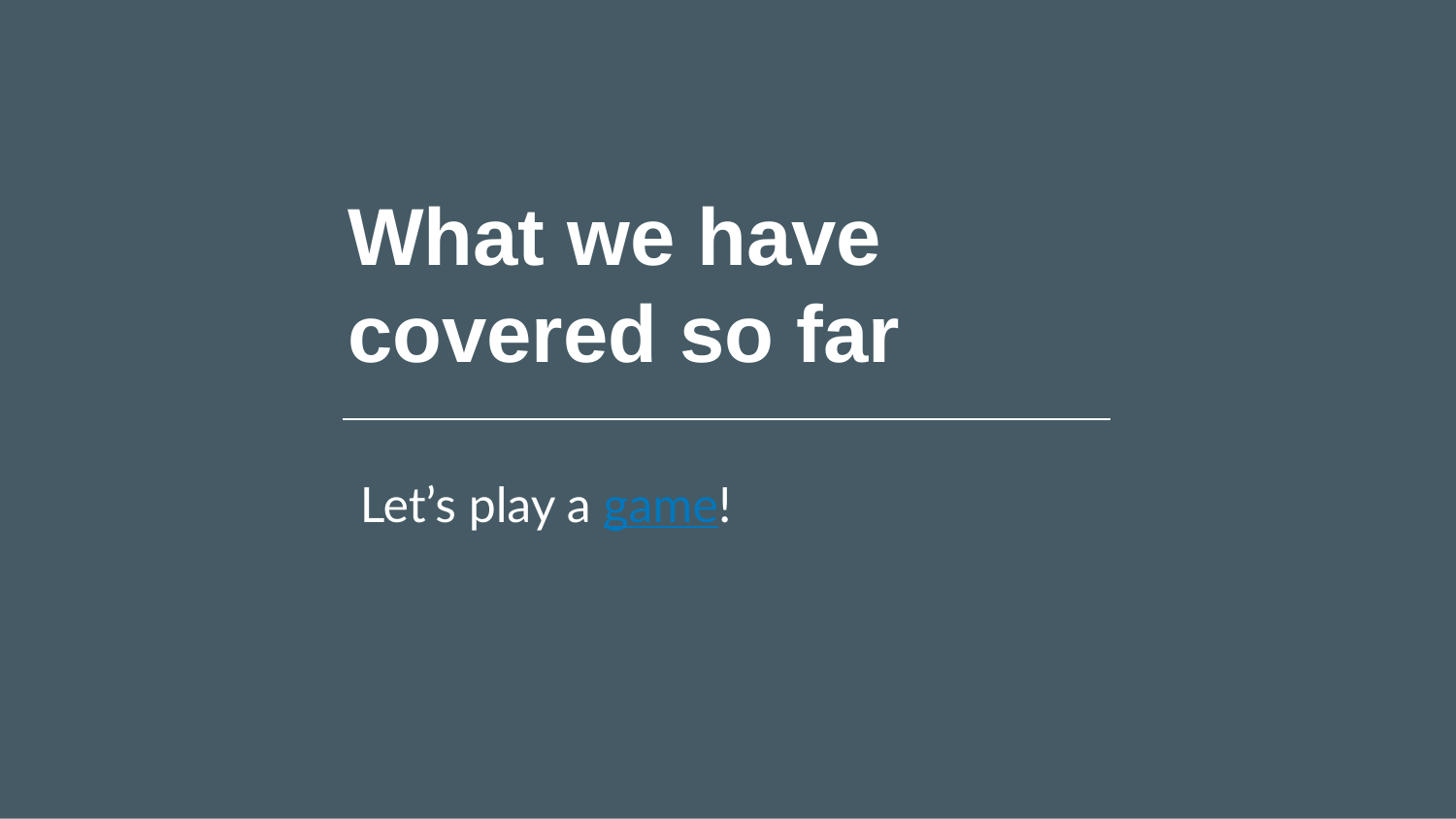

# What we have covered so far
Let’s play a game!